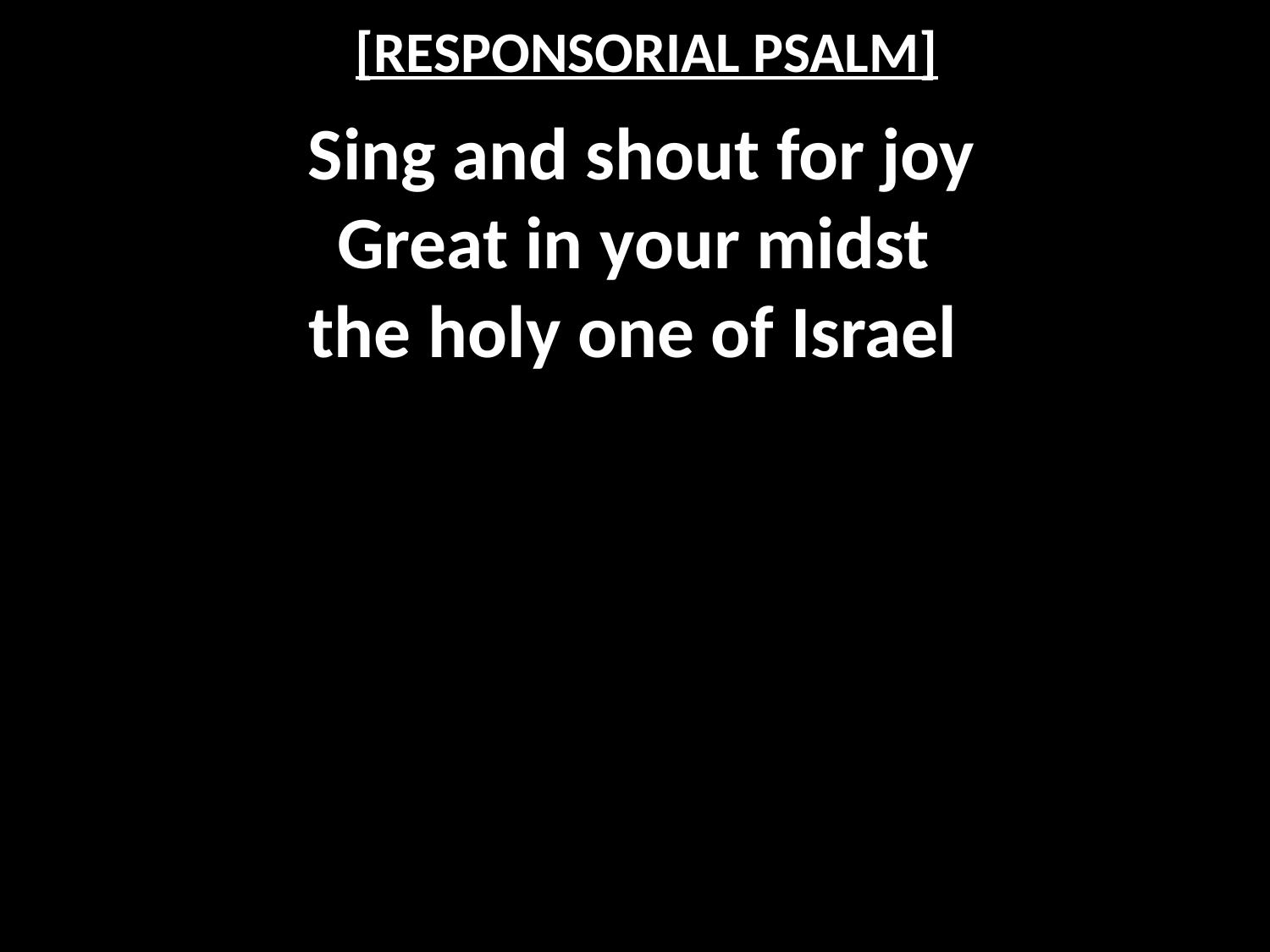

# [RESPONSORIAL PSALM]
Sing and shout for joy
Great in your midst
the holy one of Israel